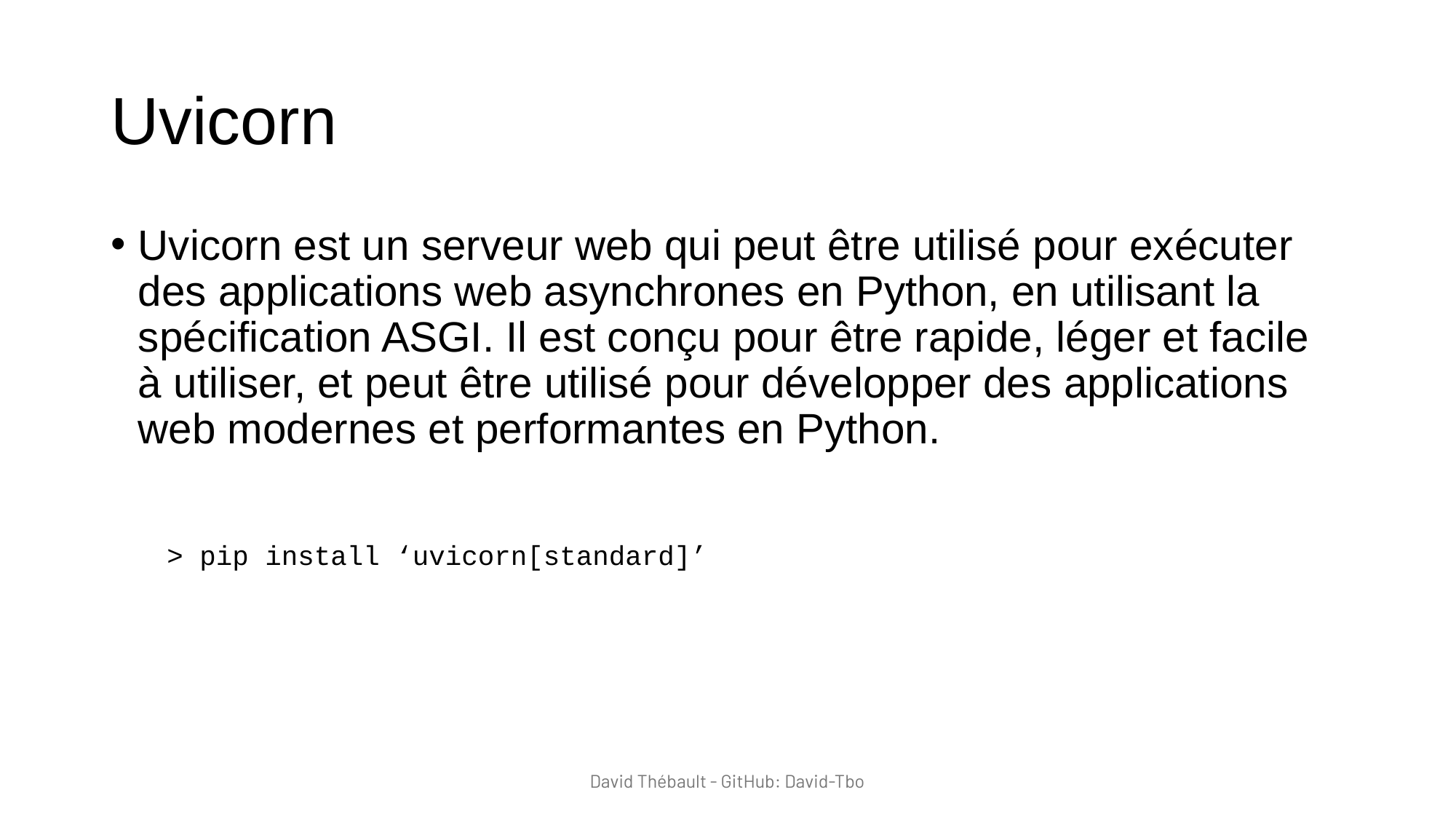

# Uvicorn
Uvicorn est un serveur web qui peut être utilisé pour exécuter des applications web asynchrones en Python, en utilisant la spécification ASGI. Il est conçu pour être rapide, léger et facile à utiliser, et peut être utilisé pour développer des applications web modernes et performantes en Python.
> pip install ‘uvicorn[standard]’
David Thébault - GitHub: David-Tbo